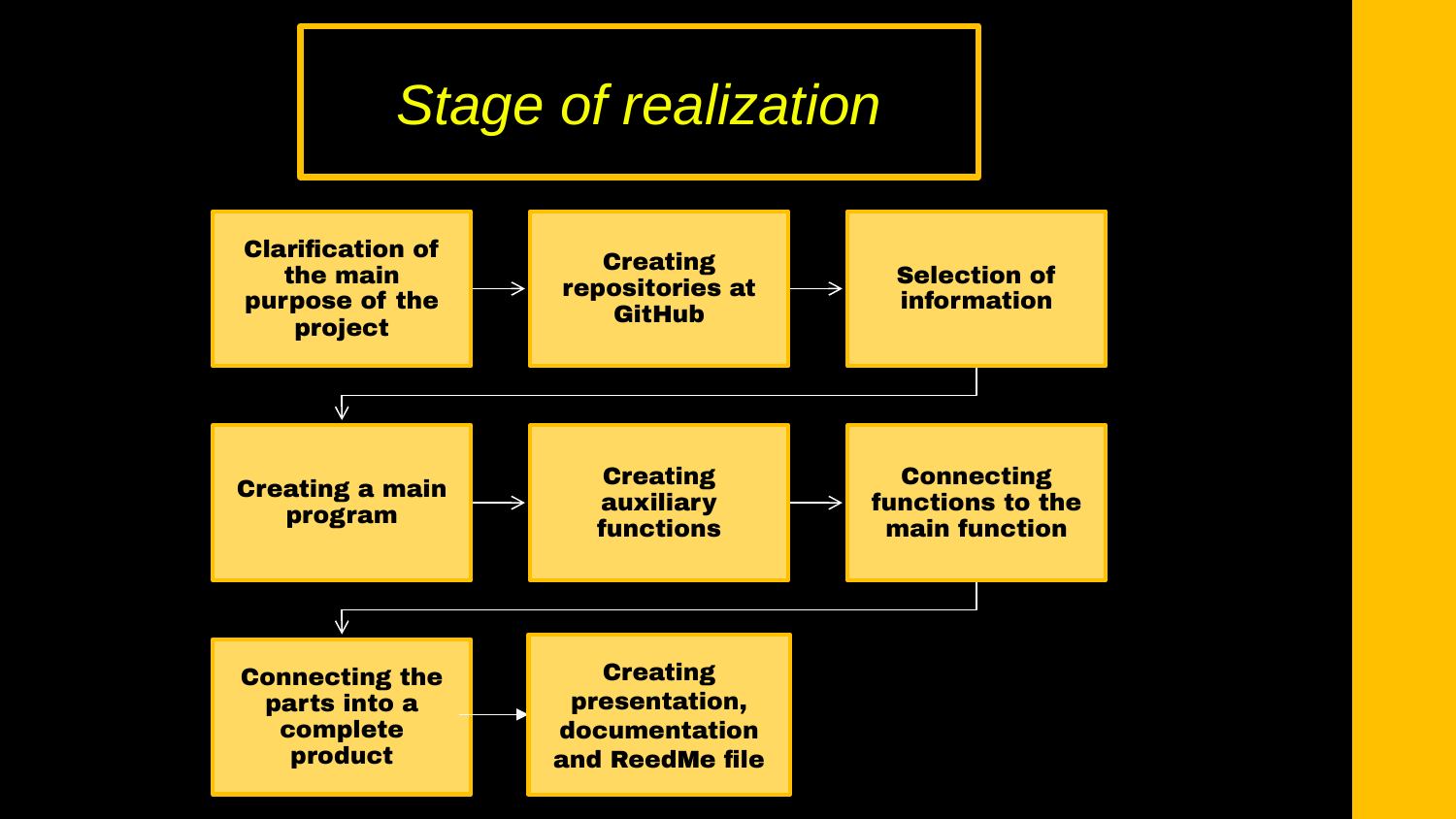

Stage of realization

Clarification of the main purpose of the project

Creating repositories at GitHub

Selection of information

Creating a main program

Creating auxiliary functions

Connecting functions to the main function
Connecting the parts into a complete product
Creating presentation, documentation and ReedMe file